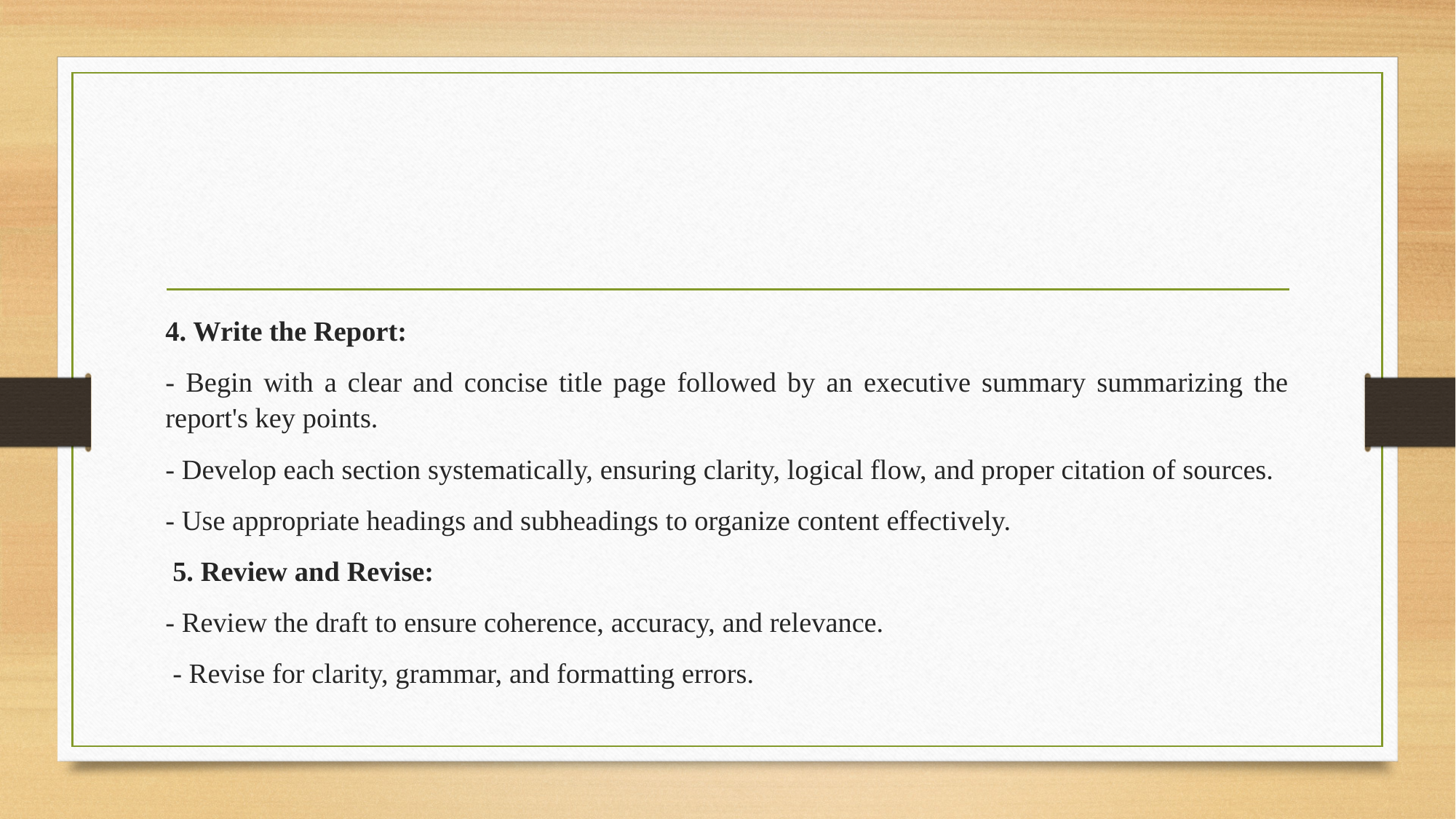

4. Write the Report:
- Begin with a clear and concise title page followed by an executive summary summarizing the report's key points.
- Develop each section systematically, ensuring clarity, logical flow, and proper citation of sources.
- Use appropriate headings and subheadings to organize content effectively.
 5. Review and Revise:
- Review the draft to ensure coherence, accuracy, and relevance.
 - Revise for clarity, grammar, and formatting errors.